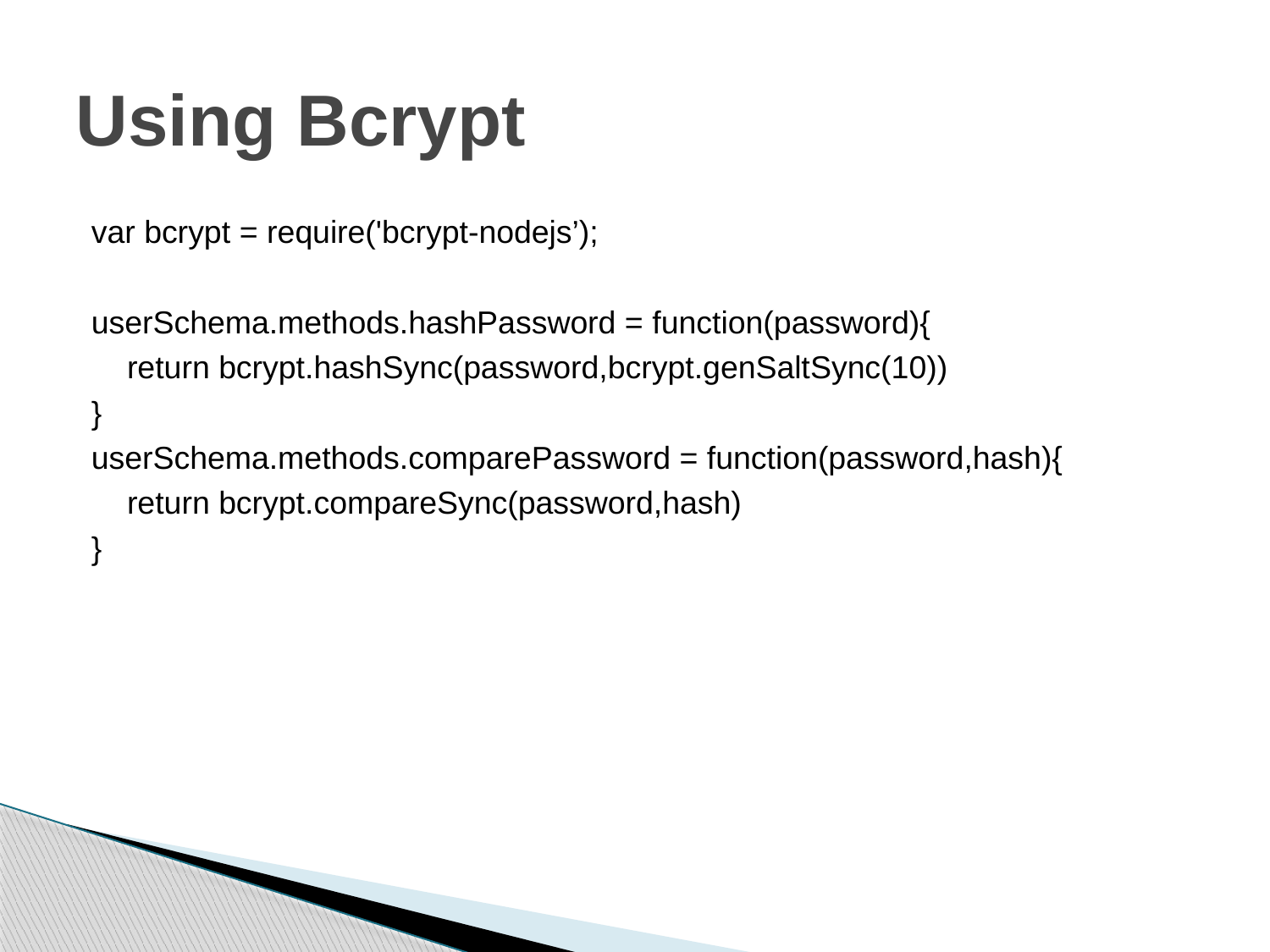

# Using Bcrypt
var bcrypt = require('bcrypt-nodejs’);

userSchema.methods.hashPassword = function(password){
    return bcrypt.hashSync(password,bcrypt.genSaltSync(10))
}
userSchema.methods.comparePassword = function(password,hash){
    return bcrypt.compareSync(password,hash)
}